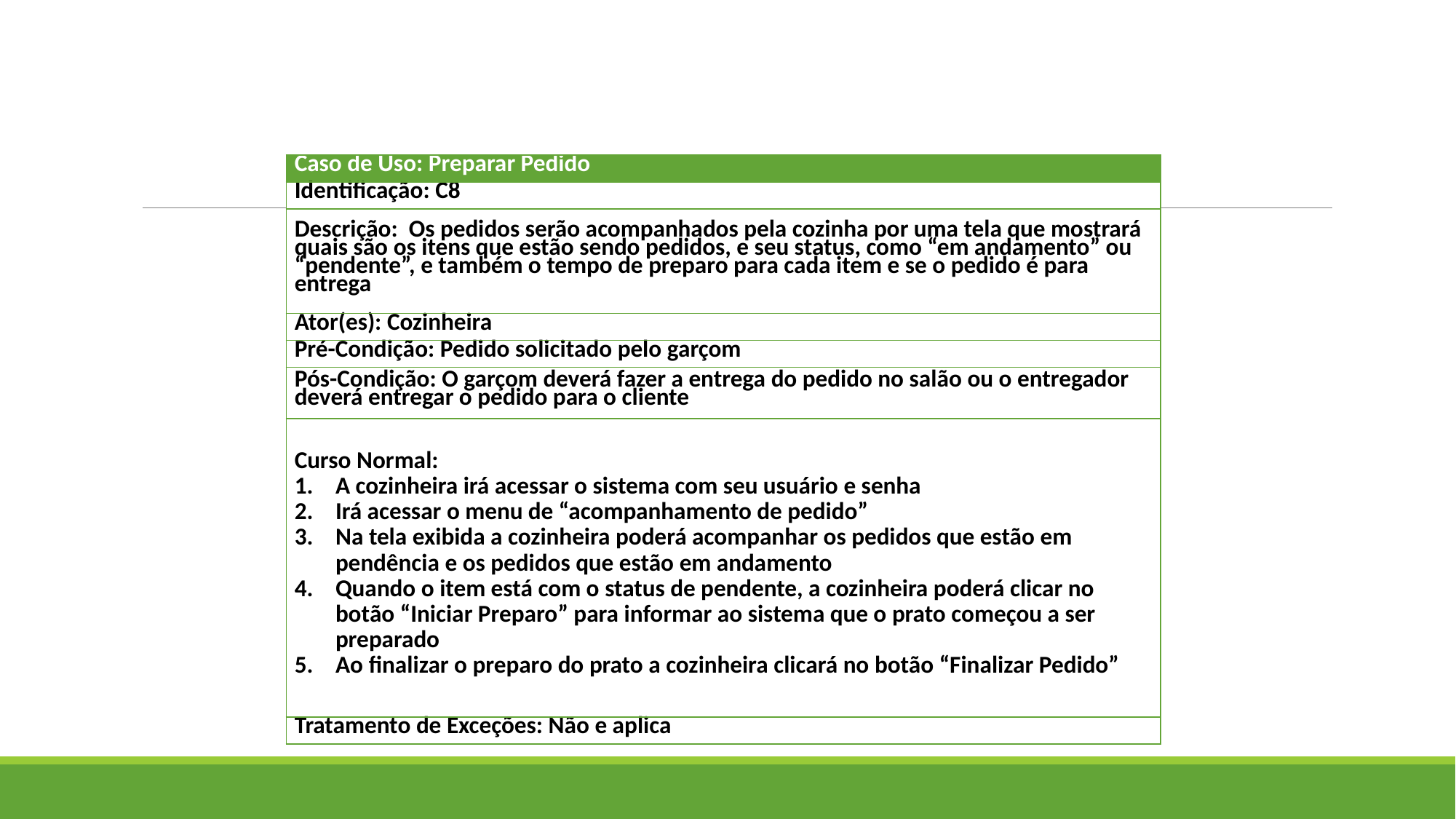

| Caso de Uso: Preparar Pedido |
| --- |
| Identificação: C8 |
| Descrição: Os pedidos serão acompanhados pela cozinha por uma tela que mostrará quais são os itens que estão sendo pedidos, e seu status, como “em andamento” ou “pendente”, e também o tempo de preparo para cada item e se o pedido é para entrega |
| Ator(es): Cozinheira |
| Pré-Condição: Pedido solicitado pelo garçom |
| Pós-Condição: O garçom deverá fazer a entrega do pedido no salão ou o entregador deverá entregar o pedido para o cliente |
| Curso Normal: A cozinheira irá acessar o sistema com seu usuário e senha Irá acessar o menu de “acompanhamento de pedido” Na tela exibida a cozinheira poderá acompanhar os pedidos que estão em pendência e os pedidos que estão em andamento Quando o item está com o status de pendente, a cozinheira poderá clicar no botão “Iniciar Preparo” para informar ao sistema que o prato começou a ser preparado Ao finalizar o preparo do prato a cozinheira clicará no botão “Finalizar Pedido” |
| Tratamento de Exceções: Não e aplica |